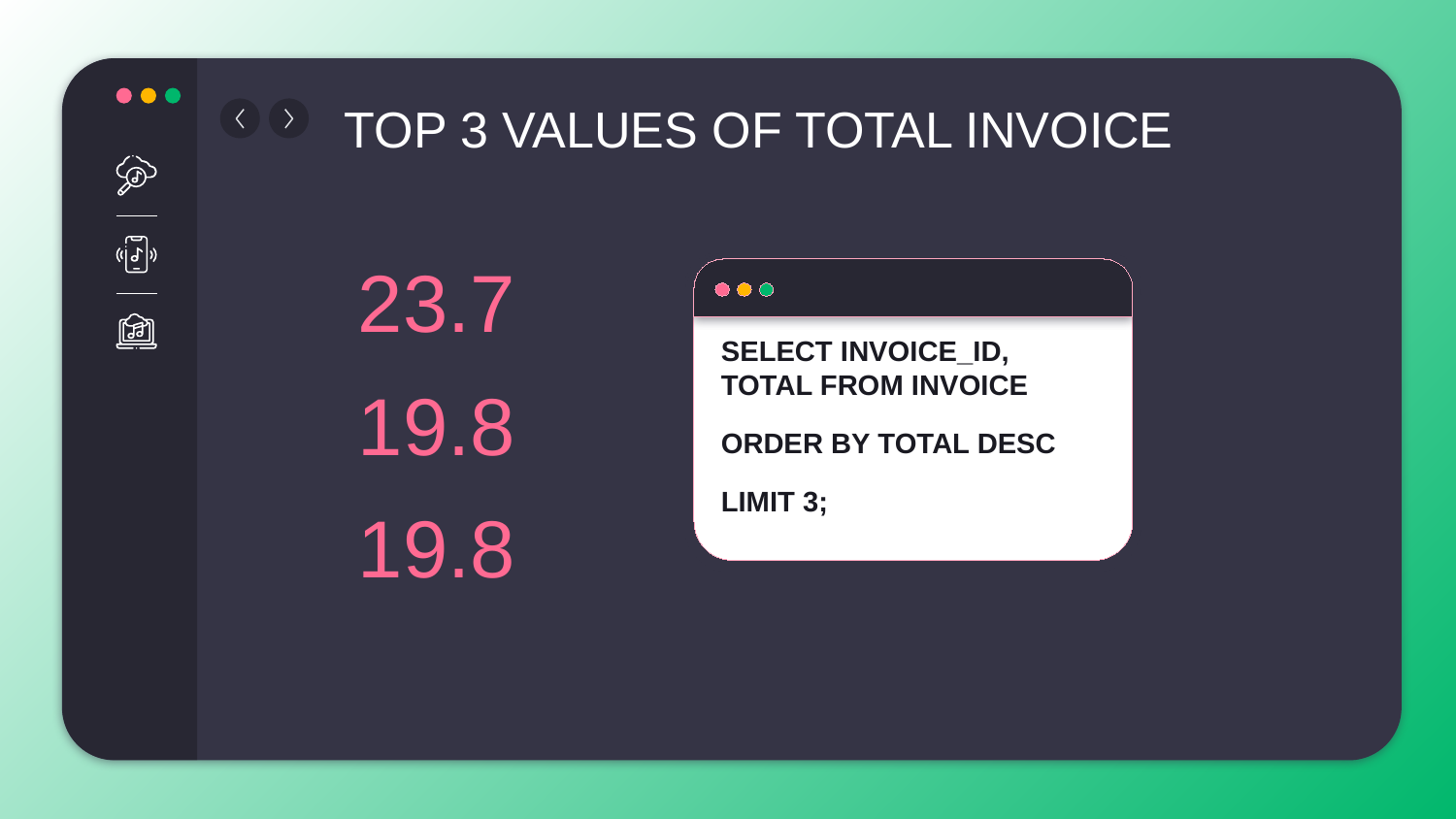

# TOP 3 VALUES OF TOTAL INVOICE

23.7

SELECT INVOICE_ID, TOTAL FROM INVOICE
ORDER BY TOTAL DESC
LIMIT 3;
19.8

Full playlist
19.8